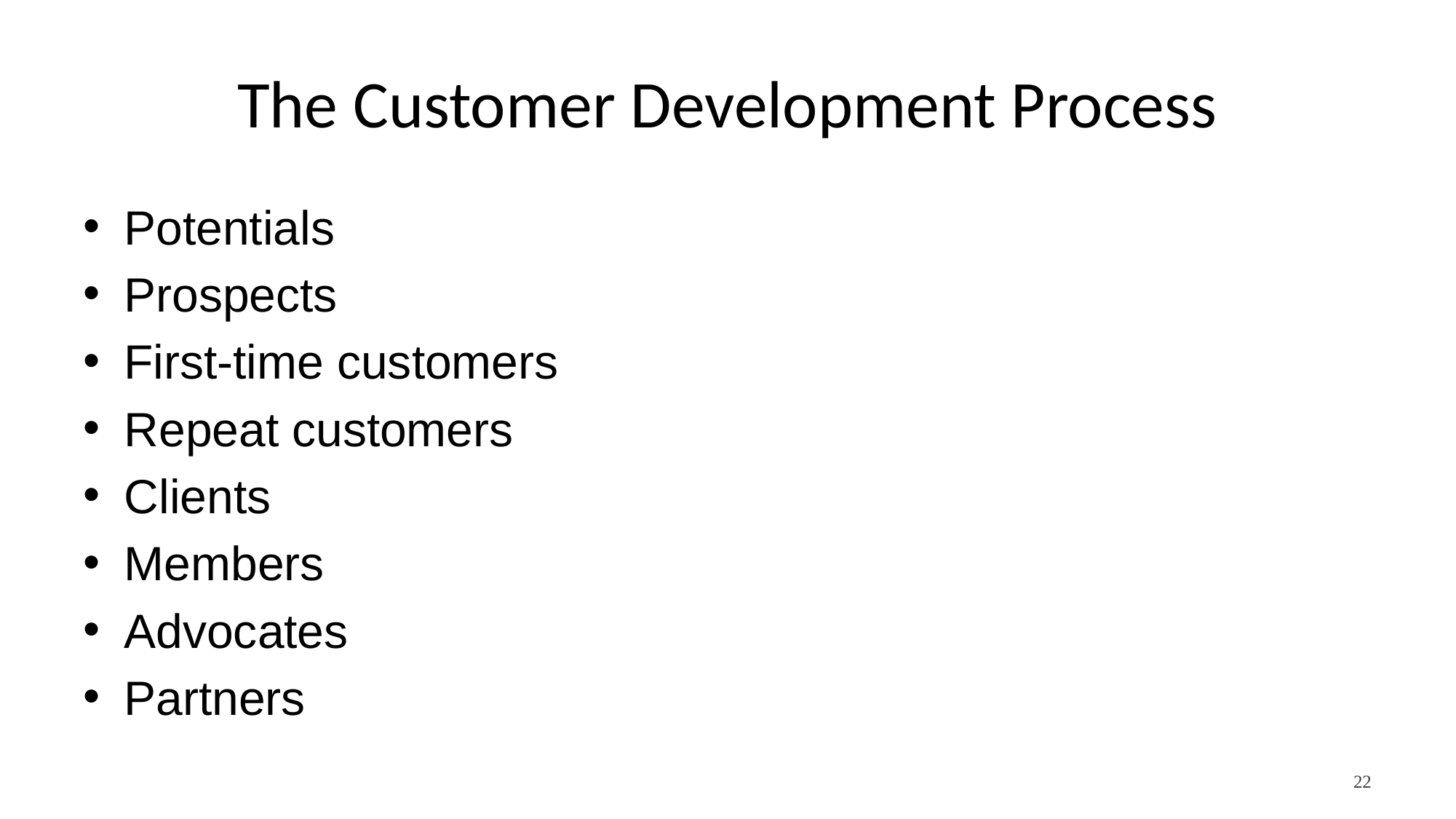

# The Customer Development Process
Potentials
Prospects
First-time customers
Repeat customers
Clients
Members
Advocates
Partners
22